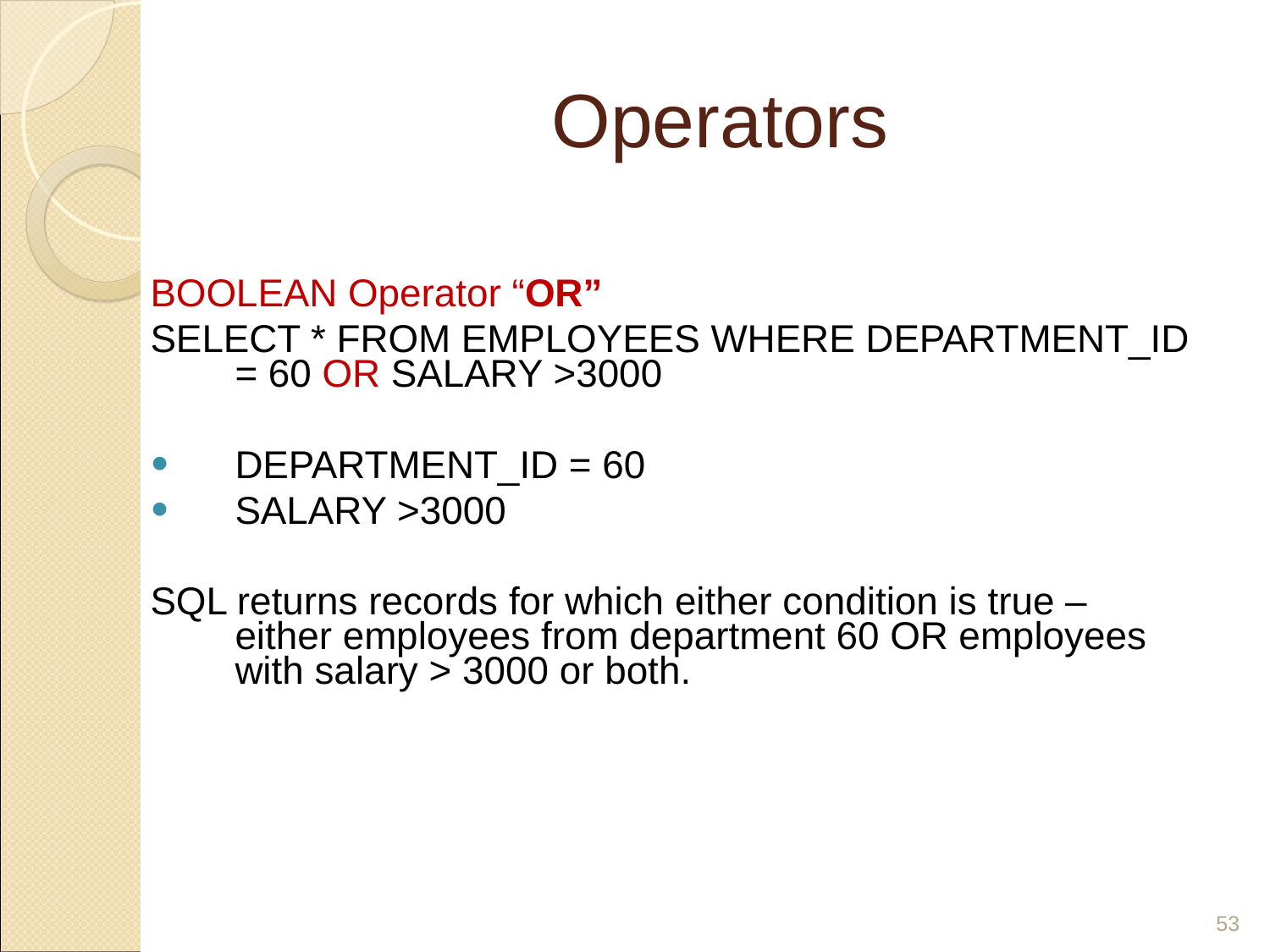

# Operators

BOOLEAN Operator “OR”
SELECT * FROM EMPLOYEES WHERE DEPARTMENT_ID = 60 OR SALARY >3000

DEPARTMENT_ID = 60
SALARY >3000

SQL returns records for which either condition is true – either employees from department 60 OR employees with salary > 3000 or both.

53